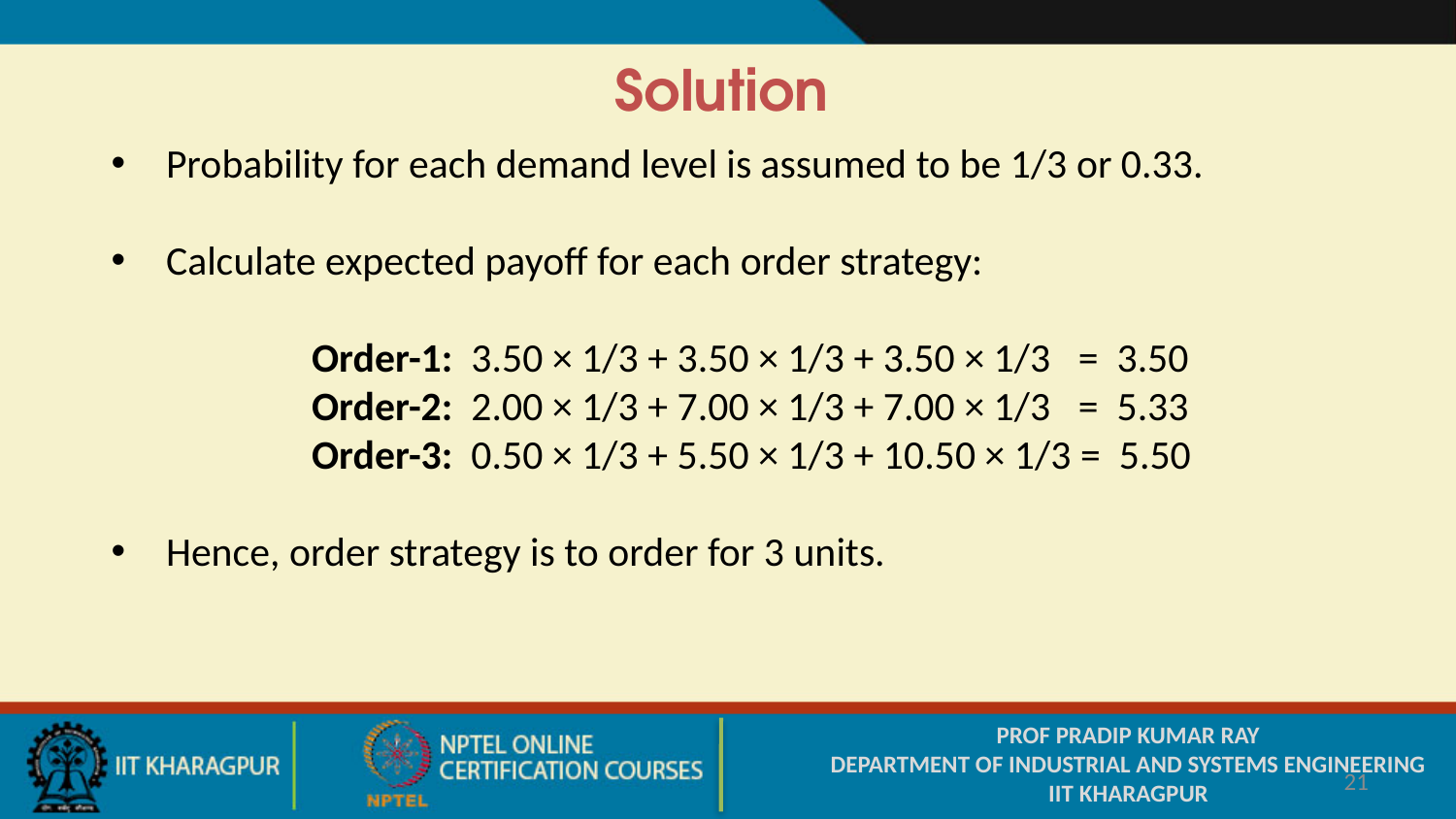

Solution
Probability for each demand level is assumed to be 1/3 or 0.33.

Calculate expected payoff for each order strategy:

Order-1:  3.50 × 1/3 + 3.50 × 1/3 + 3.50 × 1/3   =  3.50
Order-2:  2.00 × 1/3 + 7.00 × 1/3 + 7.00 × 1/3   =  5.33
Order-3:  0.50 × 1/3 + 5.50 × 1/3 + 10.50 × 1/3 =  5.50

Hence, order strategy is to order for 3 units.

PROF PRADIP KUMAR RAY
DEPARTMENT OF INDUSTRIAL AND SYSTEMS ENGINEERING
IIT KHARAGPUR
21